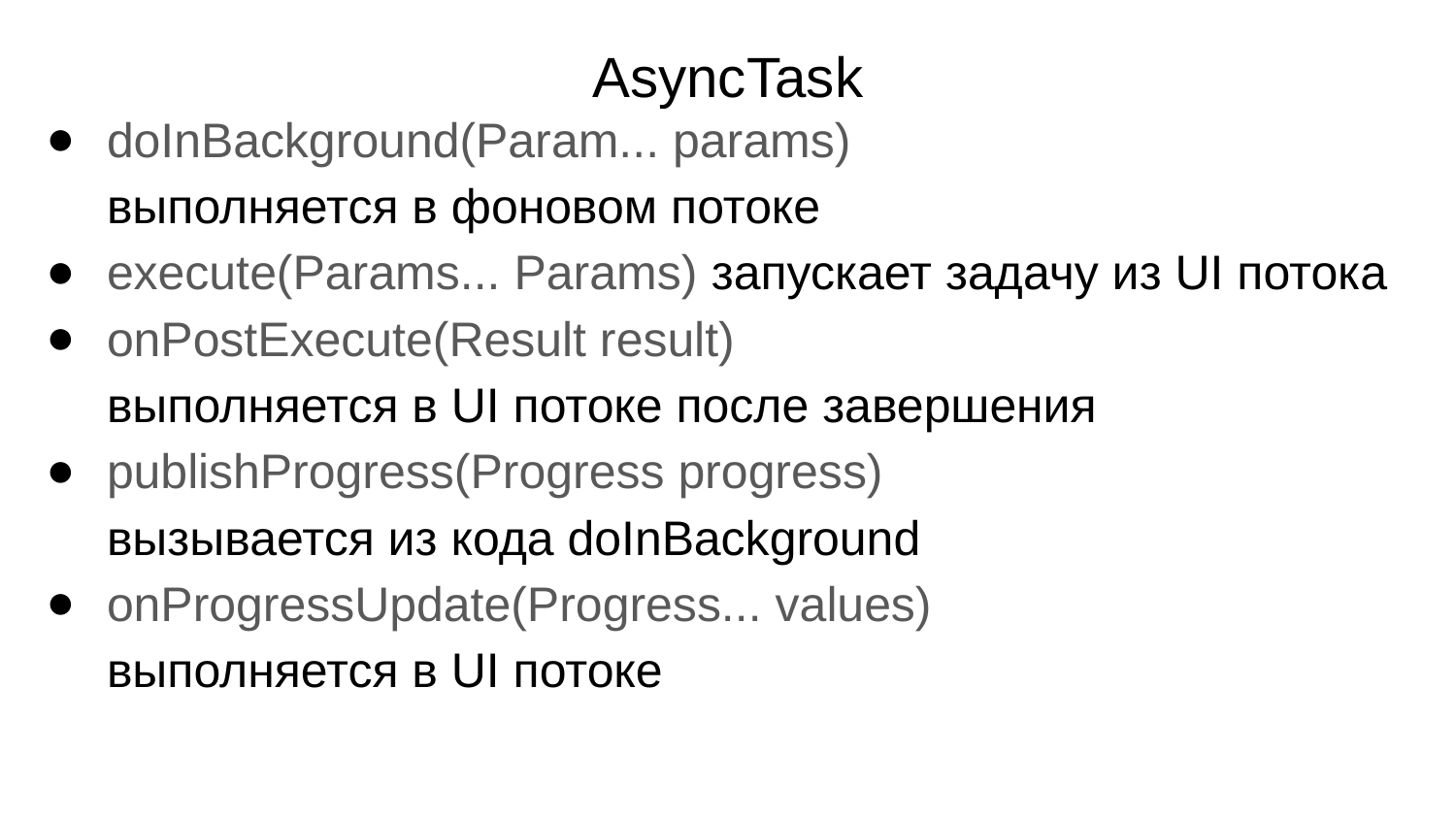

AsyncTask
doInBackground(Param... params)
выполняется в фоновом потоке
execute(Params... Params) запускает задачу из UI потока
onPostExecute(Result result)
выполняется в UI потоке после завершения
publishProgress(Progress progress)
вызывается из кода doInBackground
onProgressUpdate(Progress... values)
выполняется в UI потоке